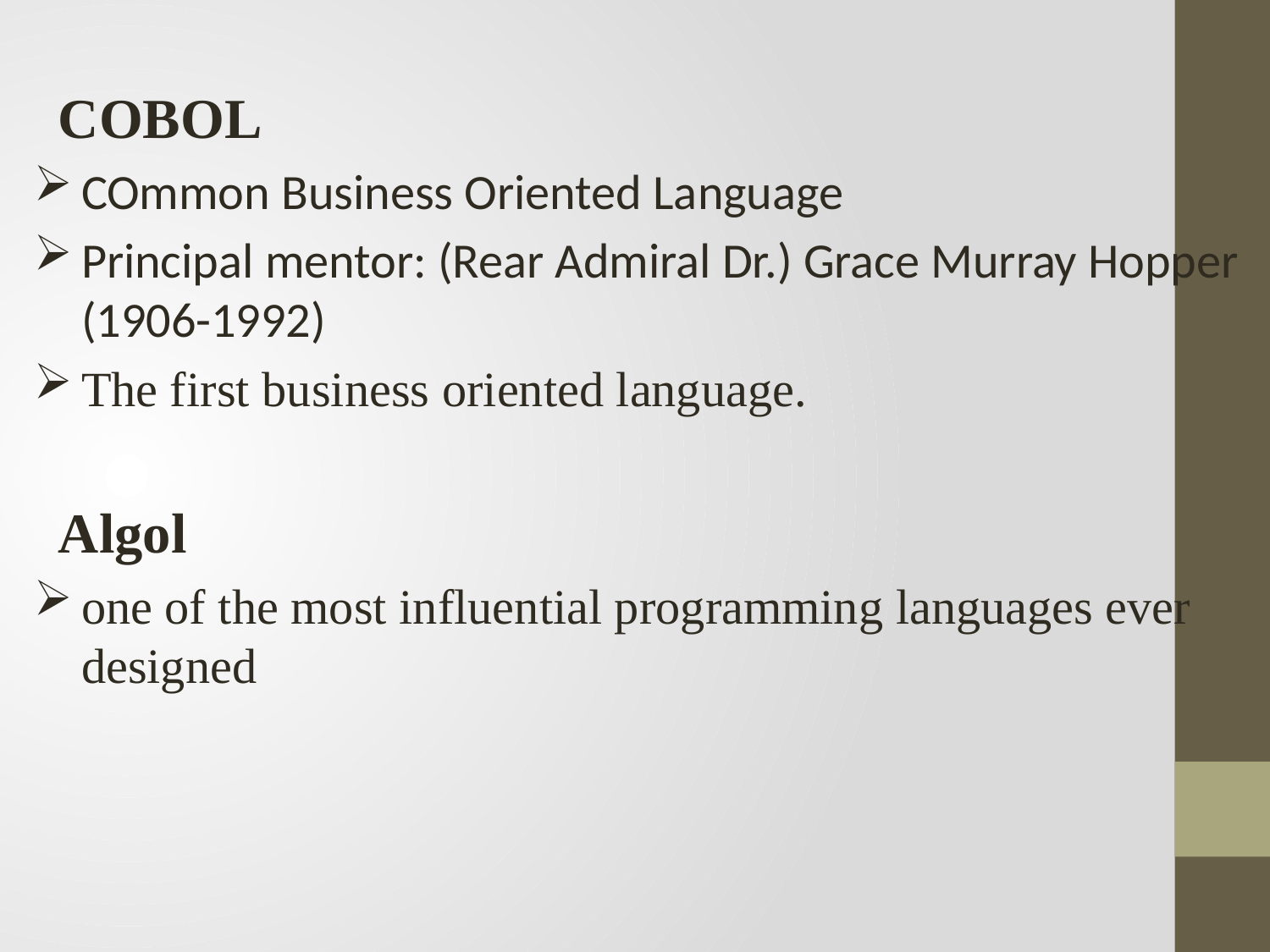

COBOL
COmmon Business Oriented Language
Principal mentor: (Rear Admiral Dr.) Grace Murray Hopper (1906-1992)
The first business oriented language.

  Algol
one of the most influential programming languages ever designed